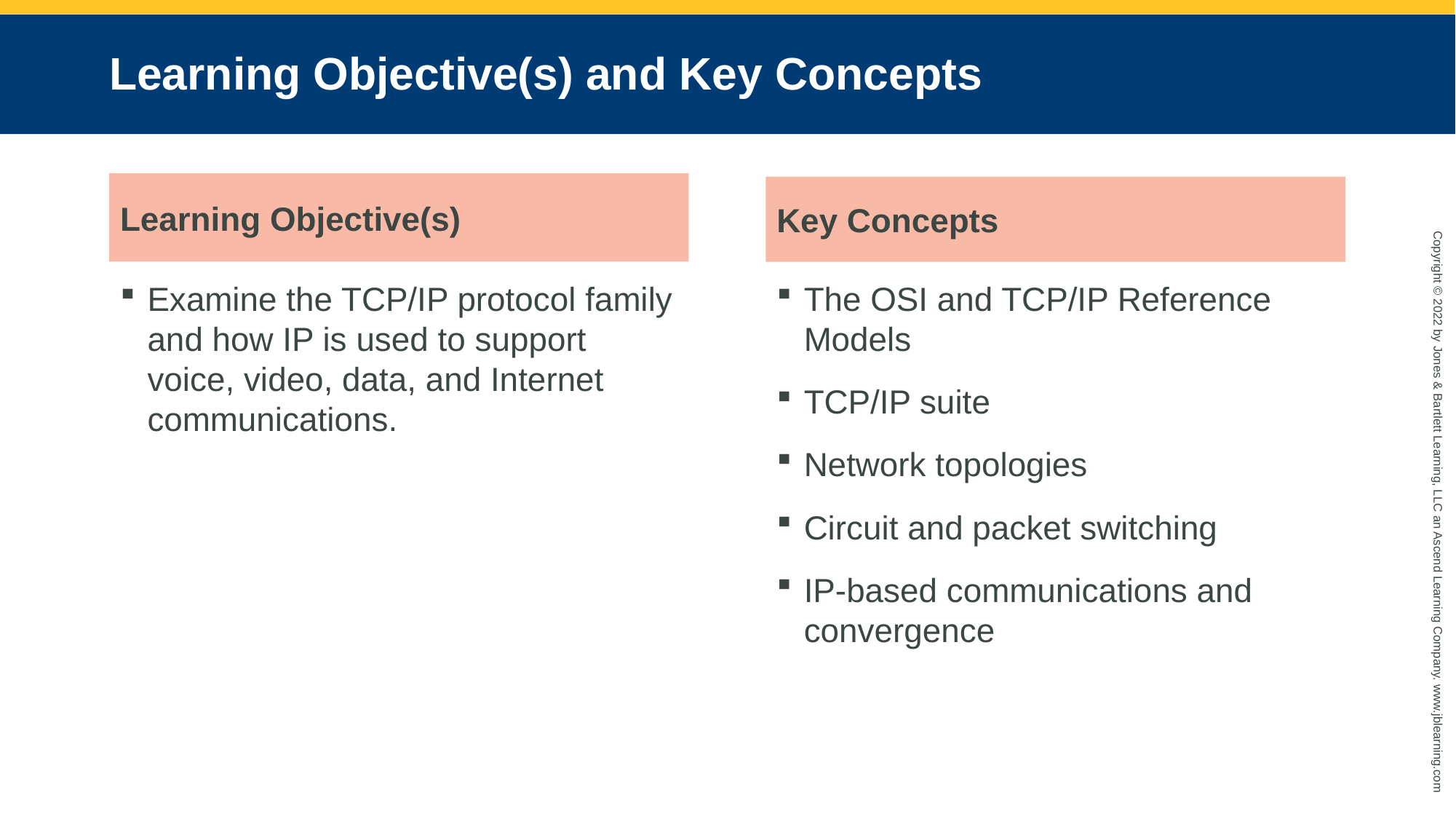

# Learning Objective(s) and Key Concepts
Learning Objective(s)
Key Concepts
Examine the TCP/IP protocol family and how IP is used to support voice, video, data, and Internet communications.

The OSI and TCP/IP Reference Models
TCP/IP suite
Network topologies
Circuit and packet switching
IP-based communications and convergence